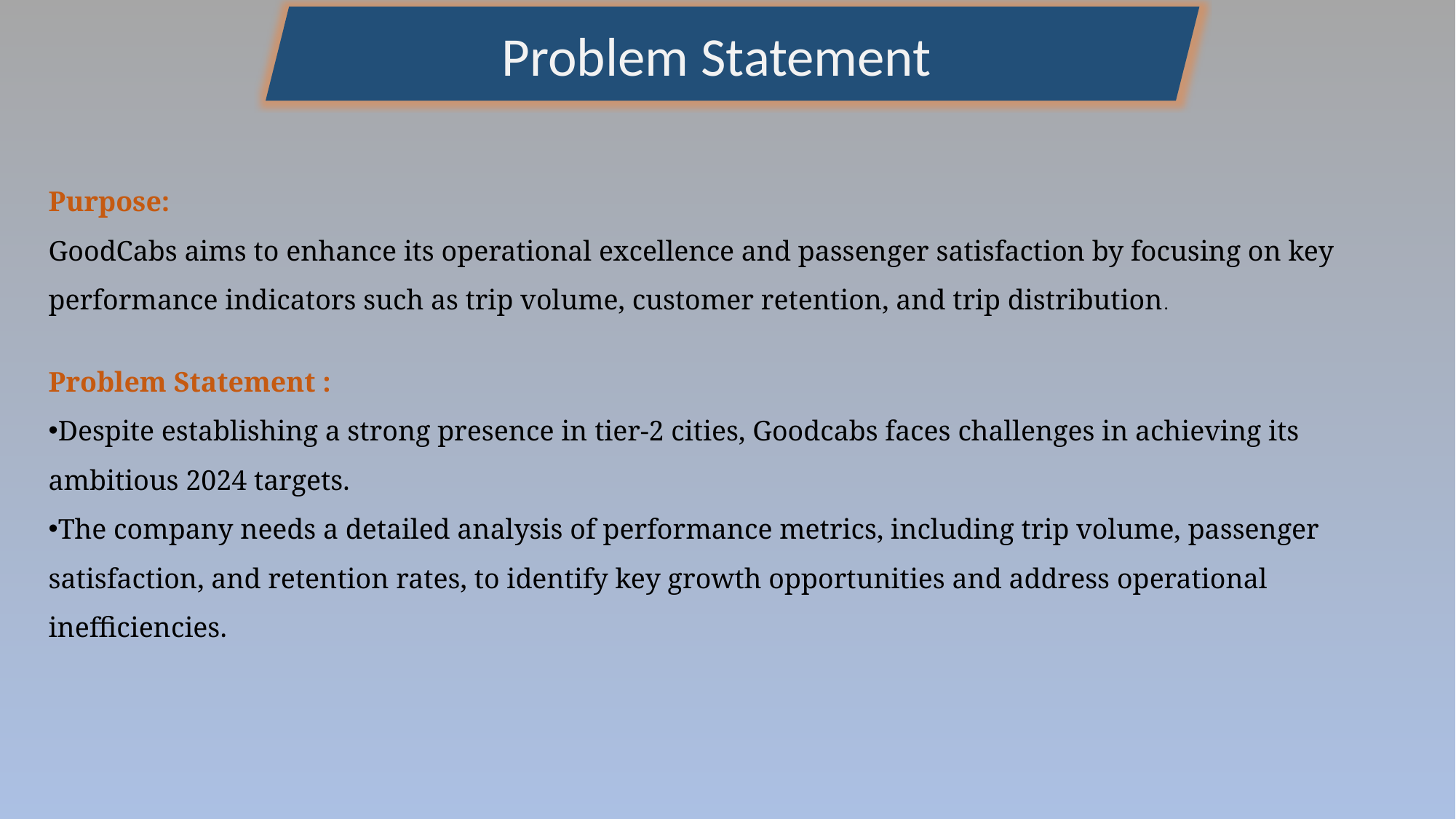

# Problem Statement

Purpose:
GoodCabs aims to enhance its operational excellence and passenger satisfaction by focusing on key performance indicators such as trip volume, customer retention, and trip distribution.

Problem Statement :
Despite establishing a strong presence in tier-2 cities, Goodcabs faces challenges in achieving its ambitious 2024 targets.
The company needs a detailed analysis of performance metrics, including trip volume, passenger satisfaction, and retention rates, to identify key growth opportunities and address operational inefficiencies.